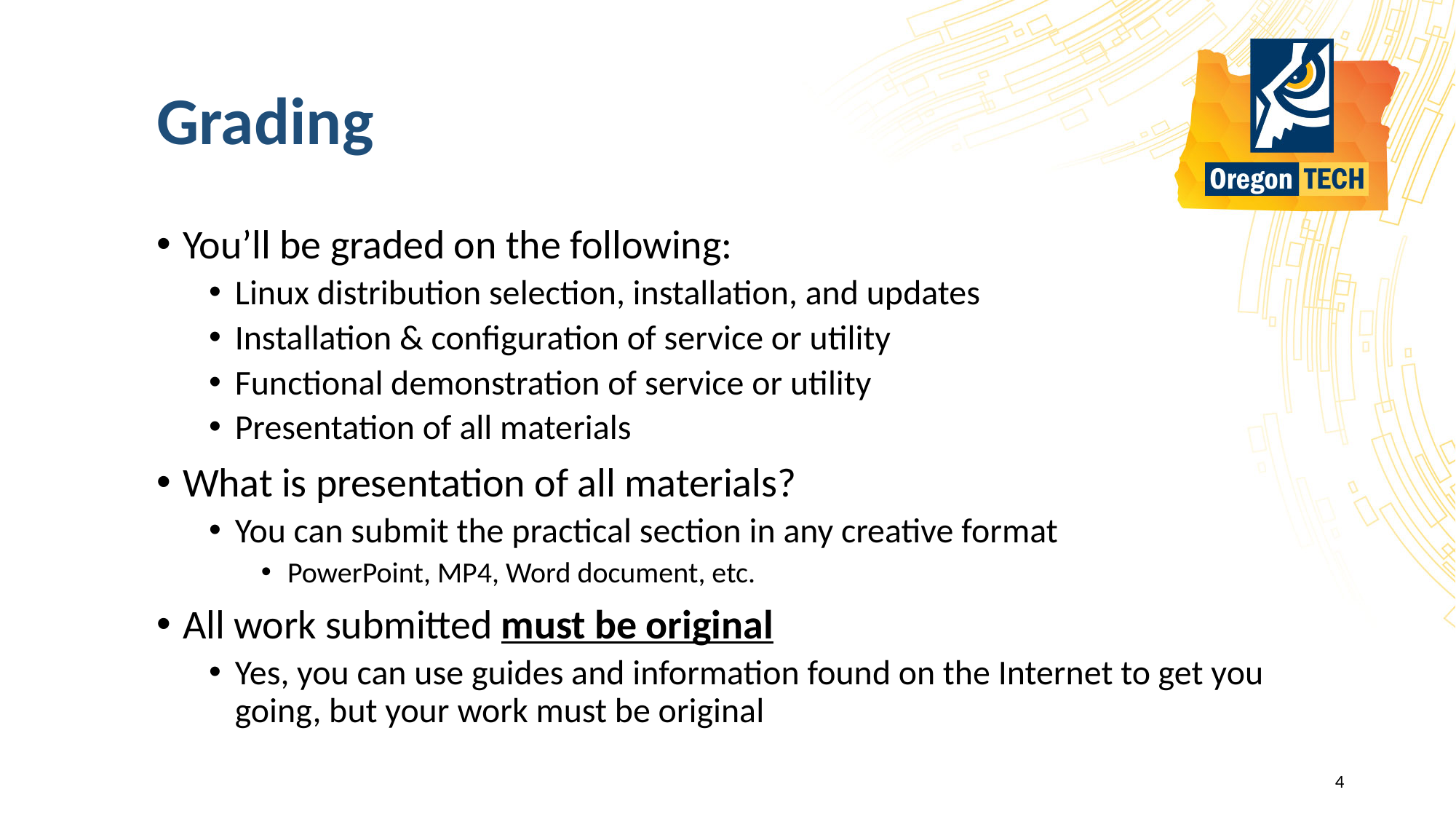

# Grading
You’ll be graded on the following:
Linux distribution selection, installation, and updates
Installation & configuration of service or utility
Functional demonstration of service or utility
Presentation of all materials
What is presentation of all materials?
You can submit the practical section in any creative format
PowerPoint, MP4, Word document, etc.
All work submitted must be original
Yes, you can use guides and information found on the Internet to get you going, but your work must be original
4